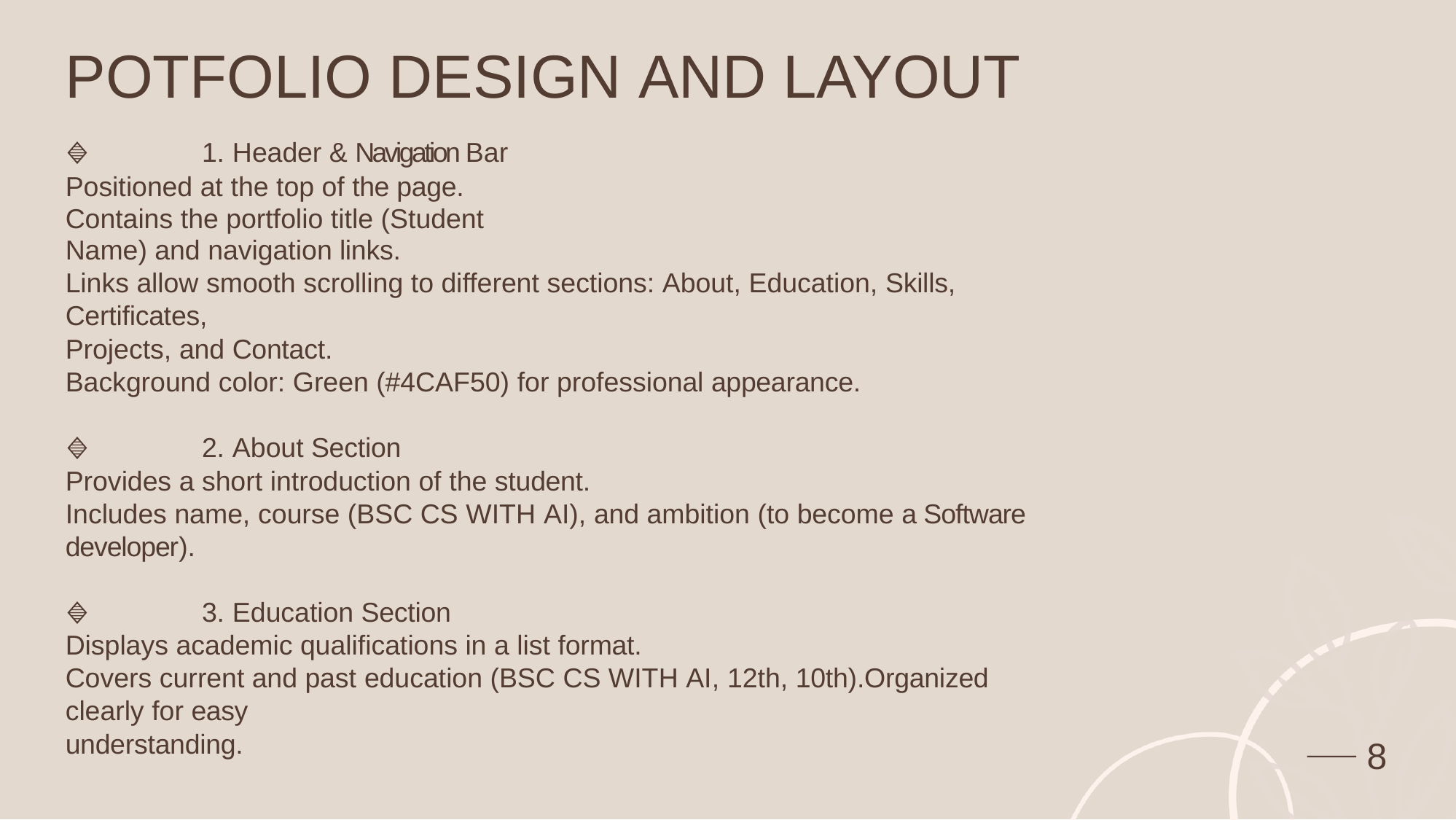

# POTFOLIO DESIGN AND LAYOUT
🔹 1. Header & Navigation Bar Positioned at the top of the page.
Contains the portfolio title (Student Name) and navigation links.
Links allow smooth scrolling to different sections: About, Education, Skills, Certificates,
Projects, and Contact.
Background color: Green (#4CAF50) for professional appearance.
🔹 2. About Section
Provides a short introduction of the student.
Includes name, course (BSC CS WITH AI), and ambition (to become a Software developer).
🔹 3. Education Section
Displays academic qualifications in a list format.
Covers current and past education (BSC CS WITH AI, 12th, 10th).Organized clearly for easy
understanding.
8